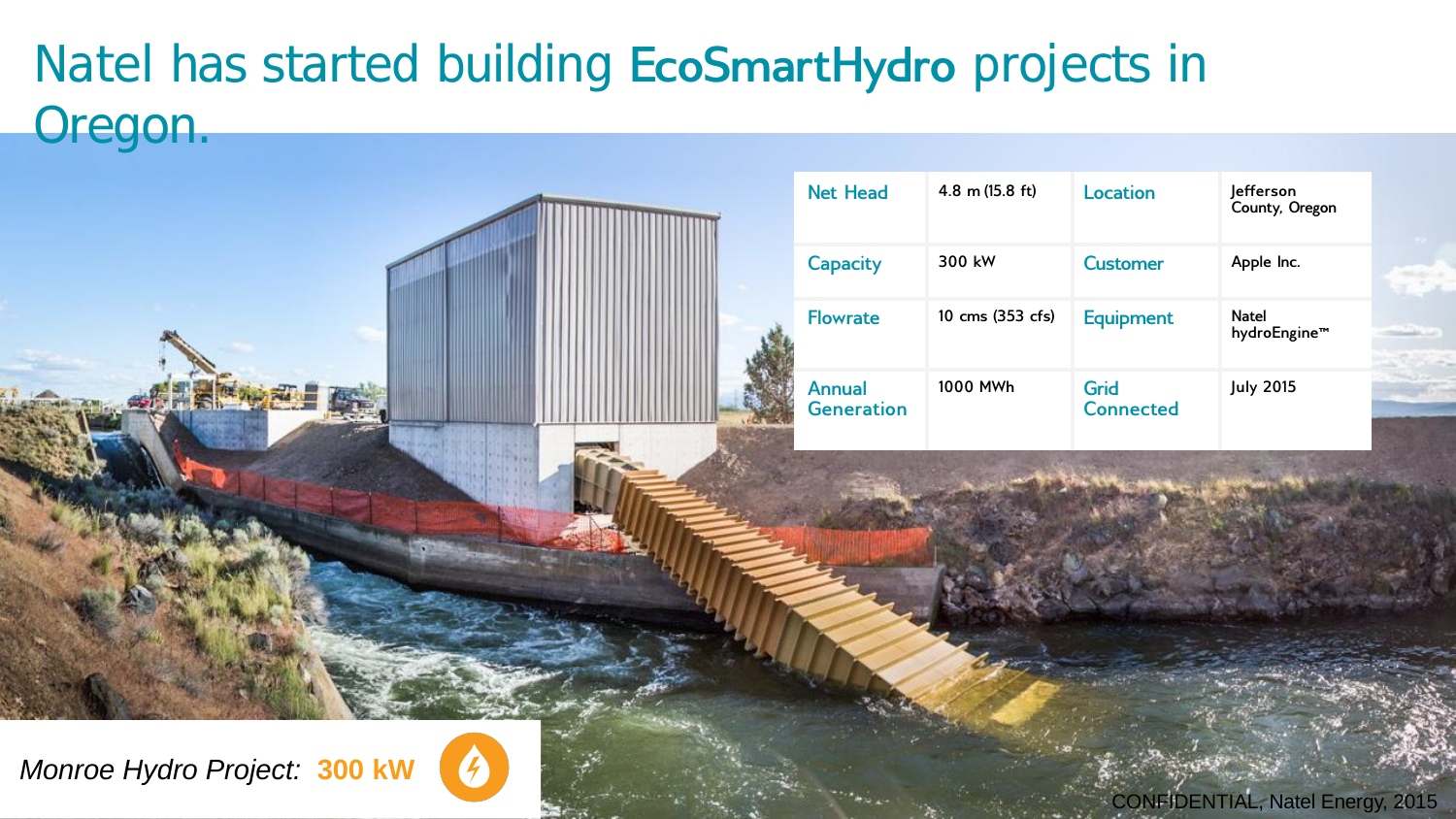

# Natel has started building EcoSmartHydro projects in Oregon.

| Net Head | 4.8 m (15.8 ft) | Location | Jefferson County, Oregon |
| --- | --- | --- | --- |
| Capacity | 300 kW | Customer | Apple Inc. |
| Flowrate | 10 cms (353 cfs) | Equipment | Natel hydroEngine™ |
| Annual Generation | 1000 MWh | Grid Connected | July 2015 |

Monroe Hydro Project:  300 kW
CONFIDENTIAL, Natel Energy, 2015